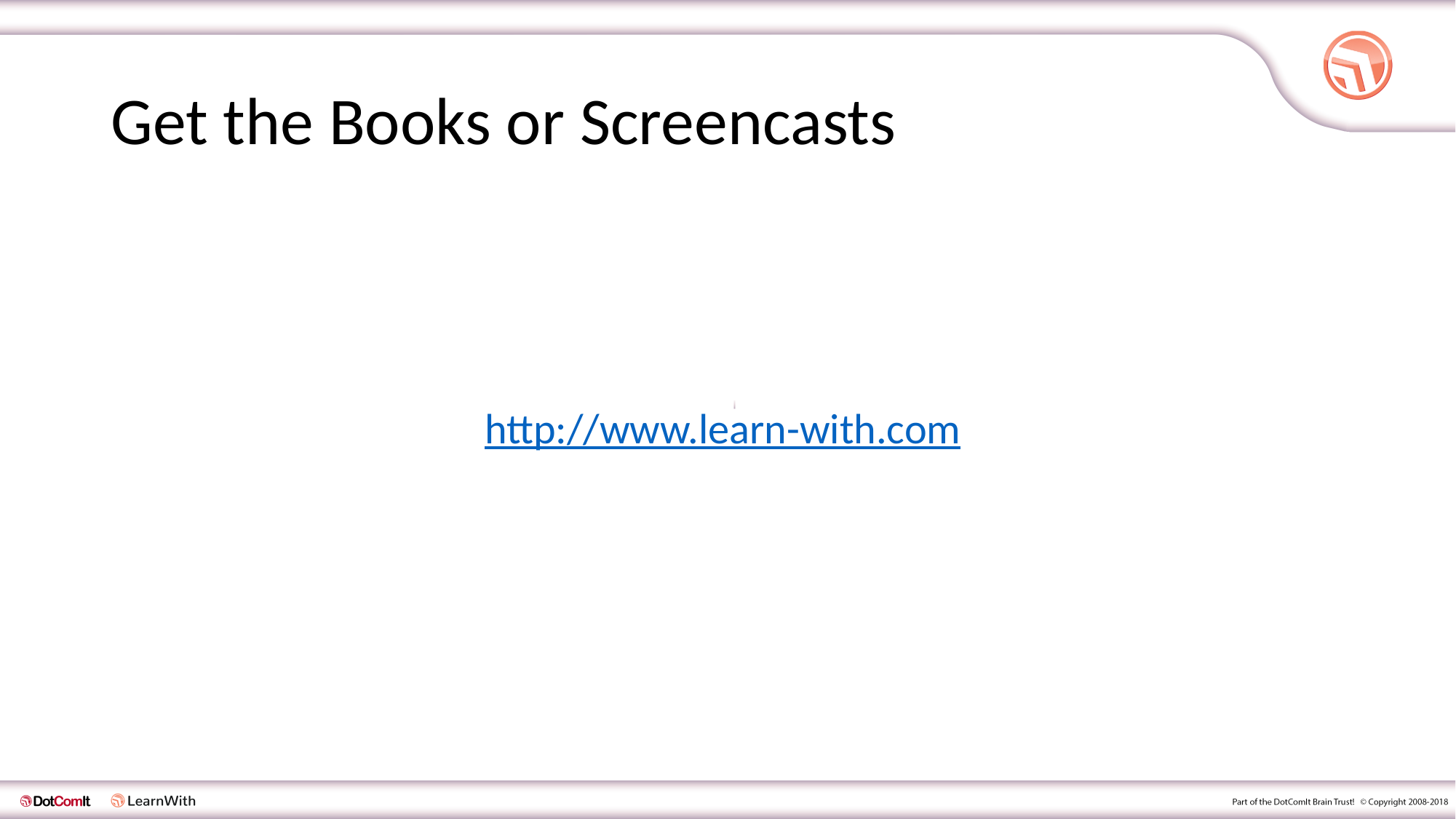

# Get the Books or Screencasts
http://www.learn-with.com